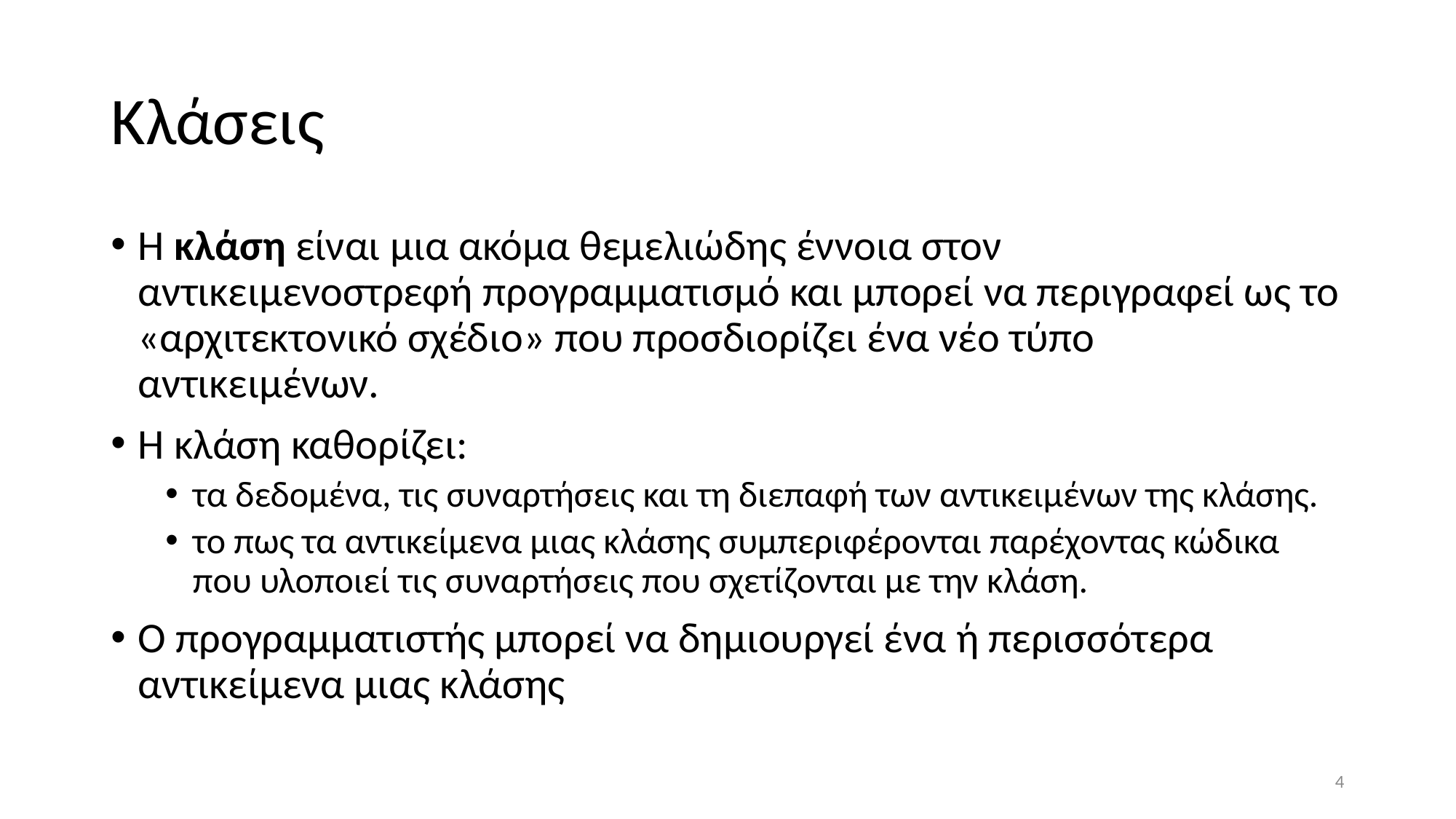

# Κλάσεις
Η κλάση είναι μια ακόμα θεμελιώδης έννοια στον αντικειμενοστρεφή προγραμματισμό και μπορεί να περιγραφεί ως το «αρχιτεκτονικό σχέδιο» που προσδιορίζει ένα νέο τύπο αντικειμένων.
Η κλάση καθορίζει:
τα δεδομένα, τις συναρτήσεις και τη διεπαφή των αντικειμένων της κλάσης.
το πως τα αντικείμενα μιας κλάσης συμπεριφέρονται παρέχοντας κώδικα που υλοποιεί τις συναρτήσεις που σχετίζονται με την κλάση.
Ο προγραμματιστής μπορεί να δημιουργεί ένα ή περισσότερα αντικείμενα μιας κλάσης
4